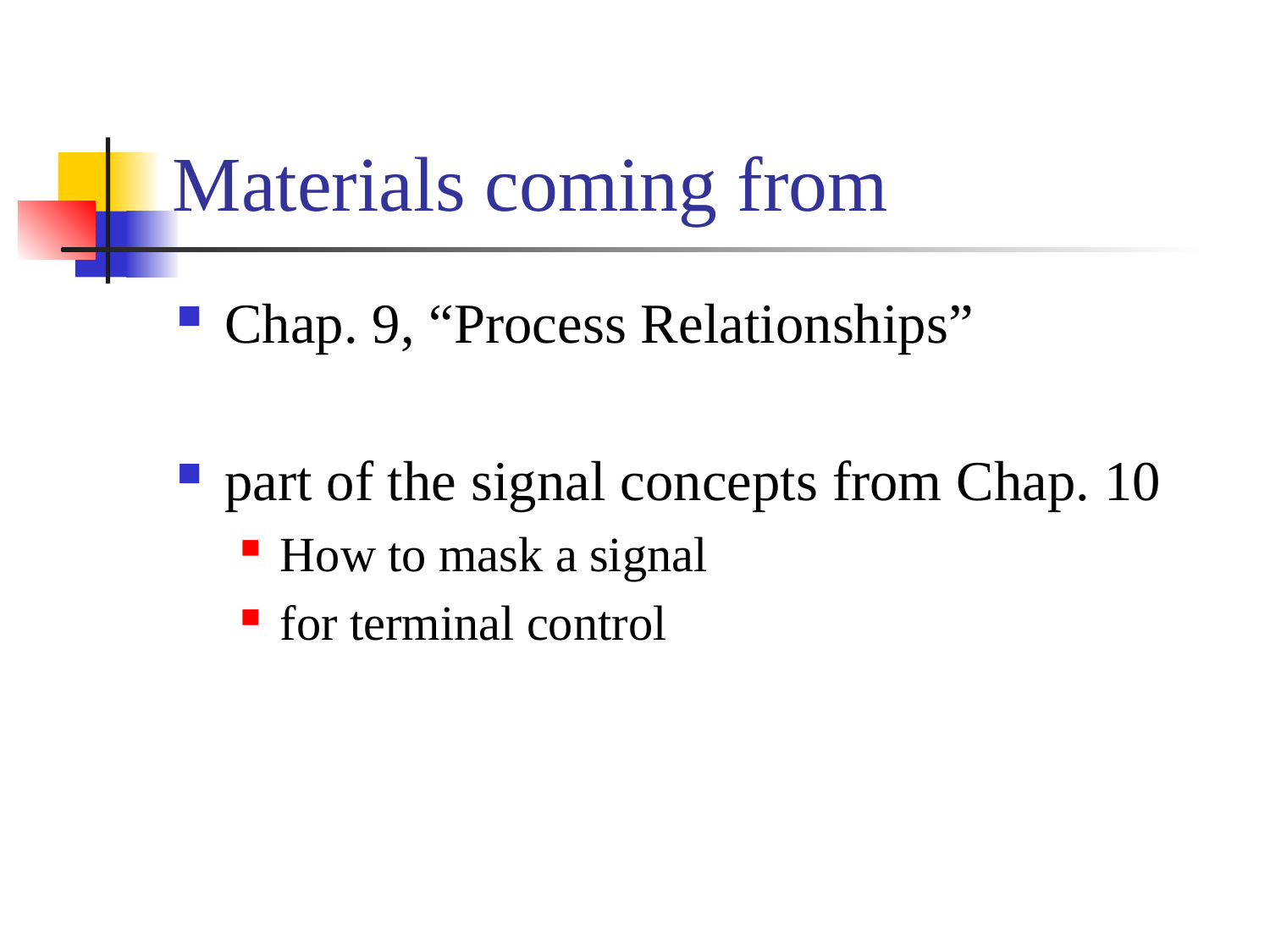

# Materials coming from
Chap. 9, “Process Relationships”

part of the signal concepts from Chap. 10
How to mask a signal
for terminal control